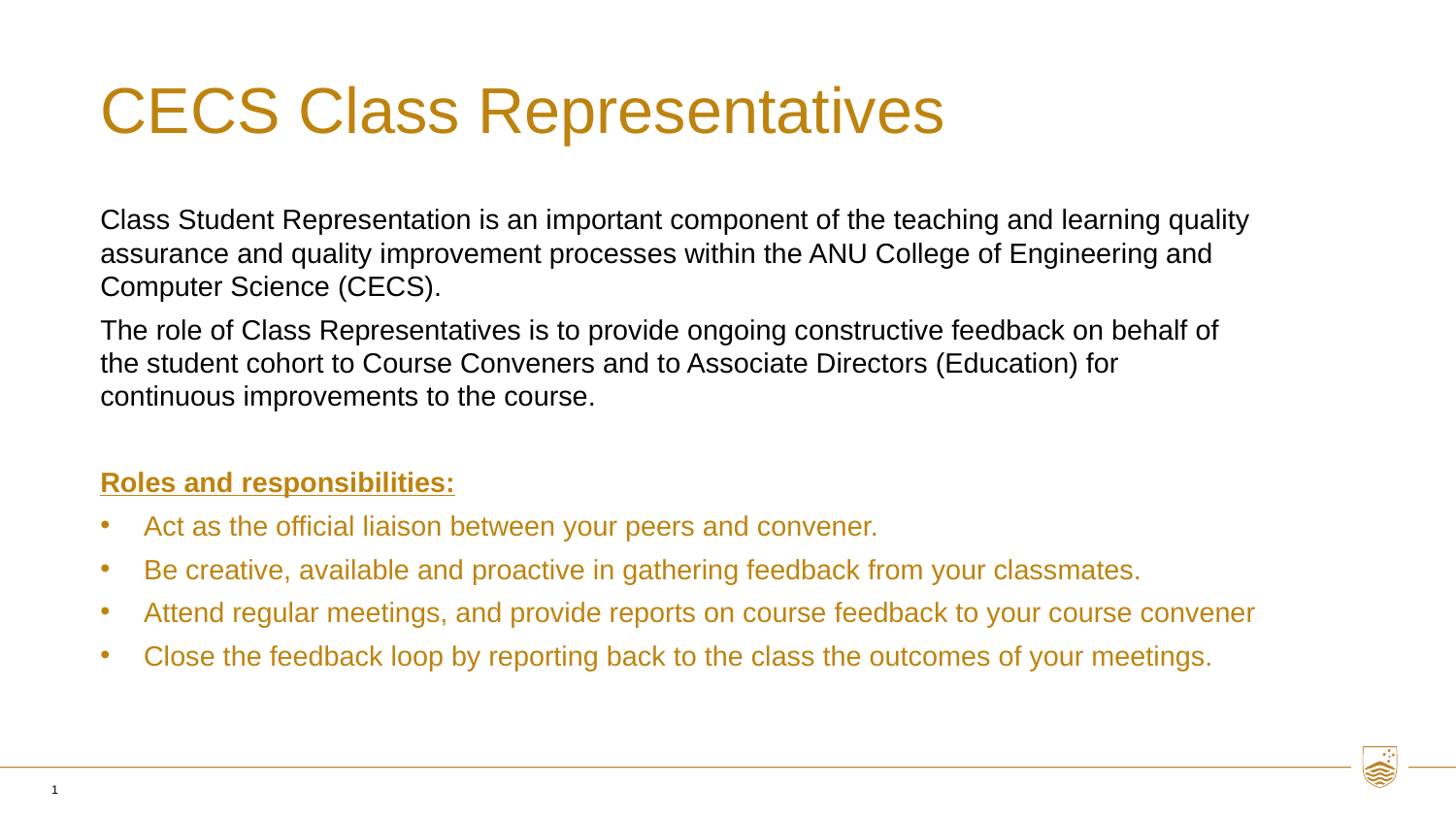

# CECS Class Representatives
Class Student Representation is an important component of the teaching and learning quality assurance and quality improvement processes within the ANU College of Engineering and Computer Science (CECS).
The role of Class Representatives is to provide ongoing constructive feedback on behalf of the student cohort to Course Conveners and to Associate Directors (Education) for continuous improvements to the course.

Roles and responsibilities:​
Act as the official liaison between your peers and convener. ​
Be creative, available and proactive in gathering feedback from your classmates. ​
Attend regular meetings, and provide reports on course feedback to your course convener
Close the feedback loop by reporting back to the class the outcomes of your meetings.

1